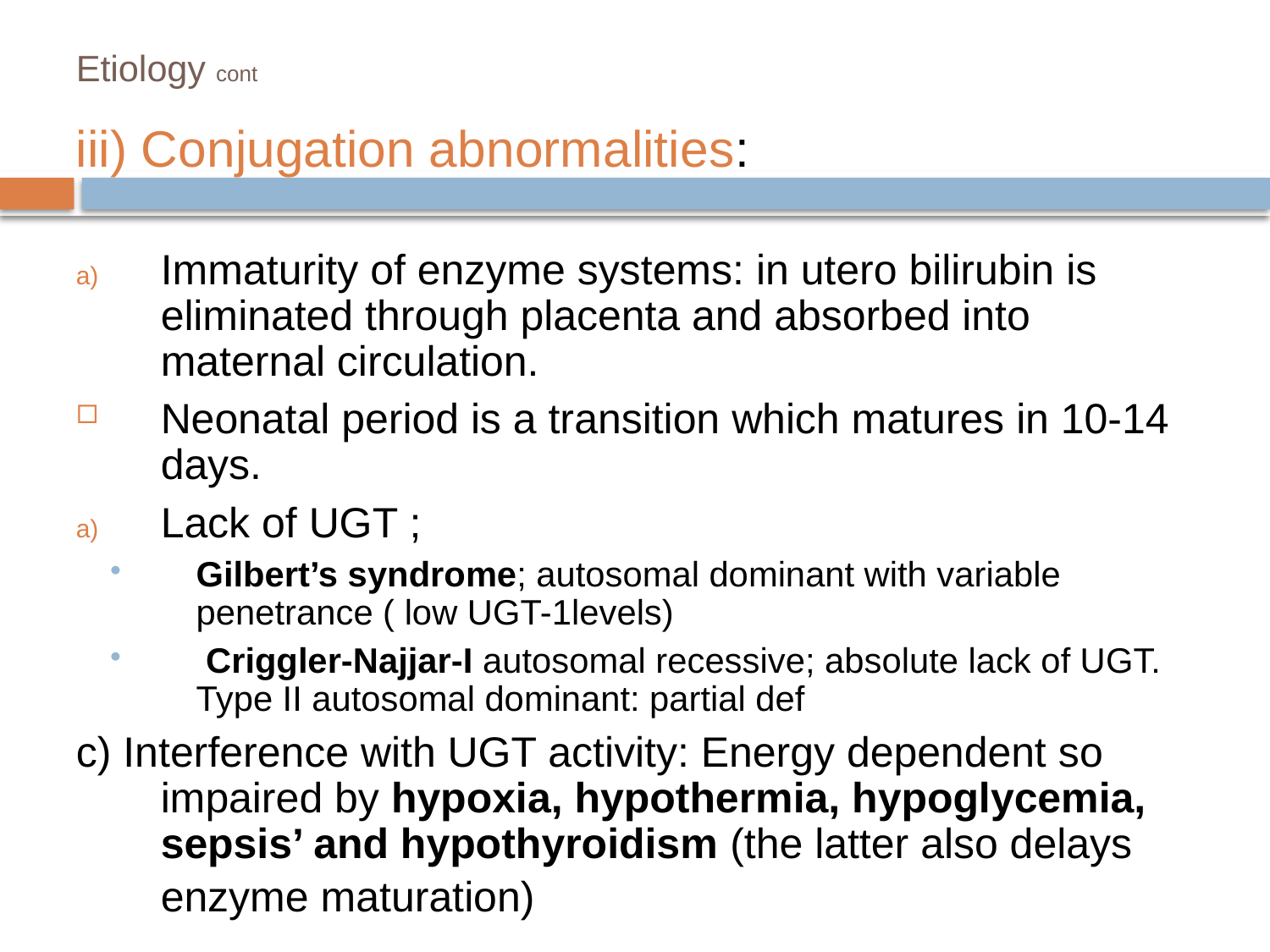

# Etiology cont

iii) Conjugation abnormalities:

Immaturity of enzyme systems: in utero bilirubin is eliminated through placenta and absorbed into maternal circulation.
Neonatal period is a transition which matures in 10-14 days.
Lack of UGT ;
Gilbert’s syndrome; autosomal dominant with variable penetrance ( low UGT-1levels)
 Criggler-Najjar-I autosomal recessive; absolute lack of UGT. Type II autosomal dominant: partial def
c) Interference with UGT activity: Energy dependent so impaired by hypoxia, hypothermia, hypoglycemia, sepsis’ and hypothyroidism (the latter also delays enzyme maturation)